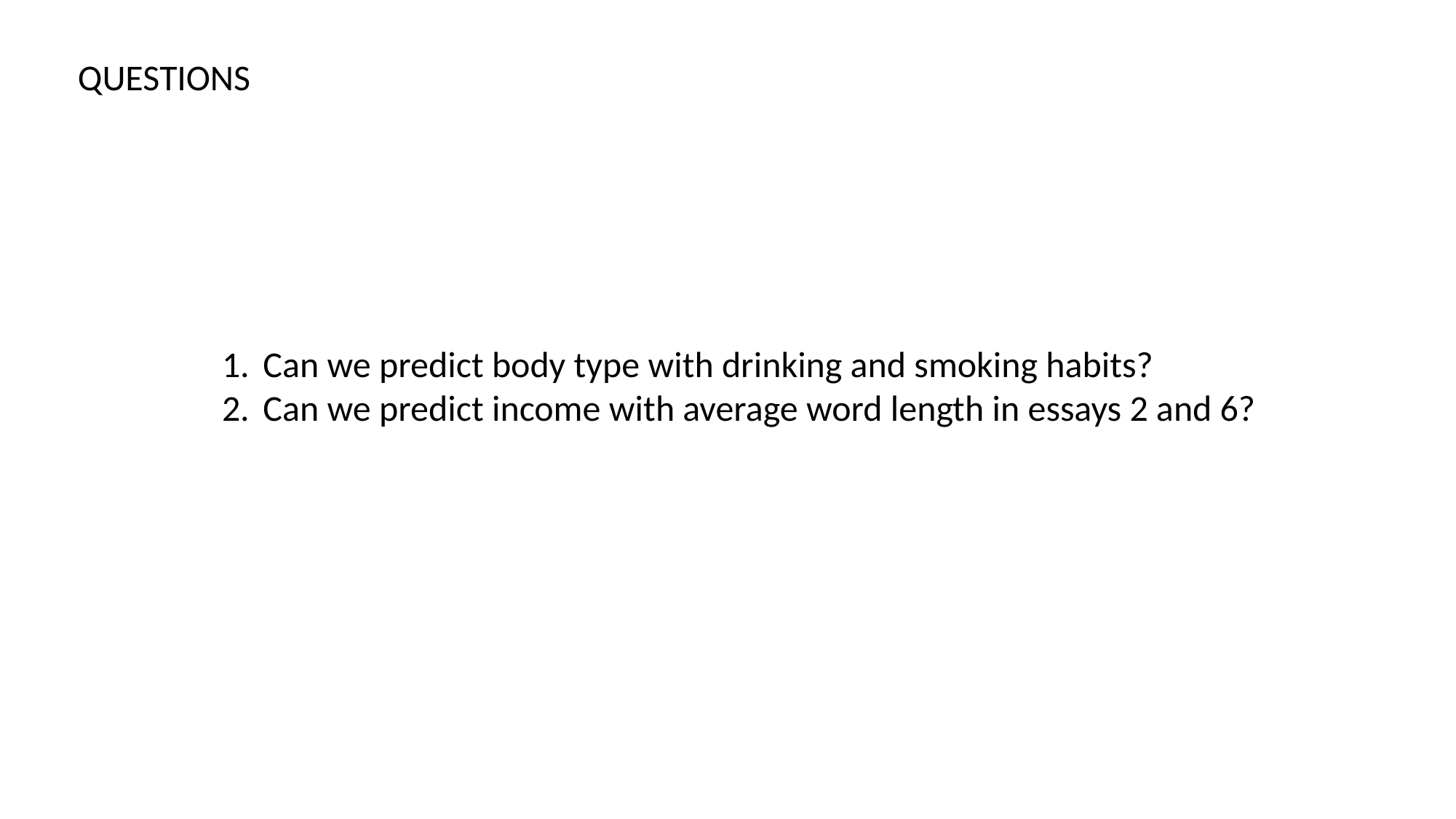

QUESTIONS
Can we predict body type with drinking and smoking habits?
Can we predict income with average word length in essays 2 and 6?